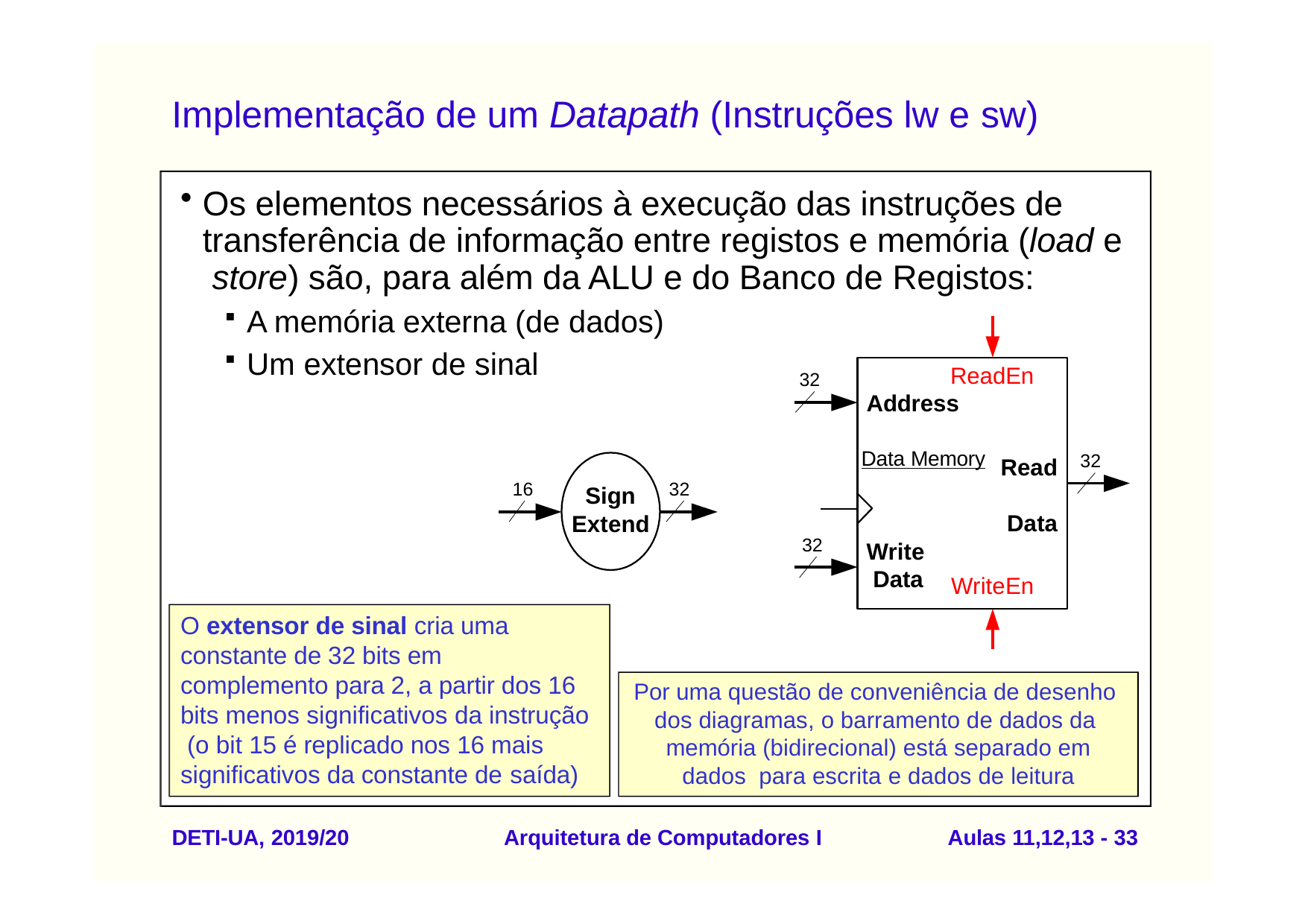

# Implementação de um Datapath (Instruções lw e sw)

Os elementos necessários à execução das instruções de  transferência de informação entre registos e memória (load e  store) são, para além da ALU e do Banco de Registos:
A memória externa (de dados)

Um extensor de sinal

ReadEn
Address
32

Data Memory
32
Read  Data

16
32
Sign  Extend

32
Write  Data

WriteEn

O extensor de sinal cria uma  constante de 32 bits em  complemento para 2, a partir dos 16  bits menos significativos da instrução  (o bit 15 é replicado nos 16 mais  significativos da constante de saída)

Por uma questão de conveniência de desenho  dos diagramas, o barramento de dados da  memória (bidirecional) está separado em dados  para escrita e dados de leitura
DETI-UA, 2019/20
Arquitetura de Computadores I
Aulas 11,12,13 - 33